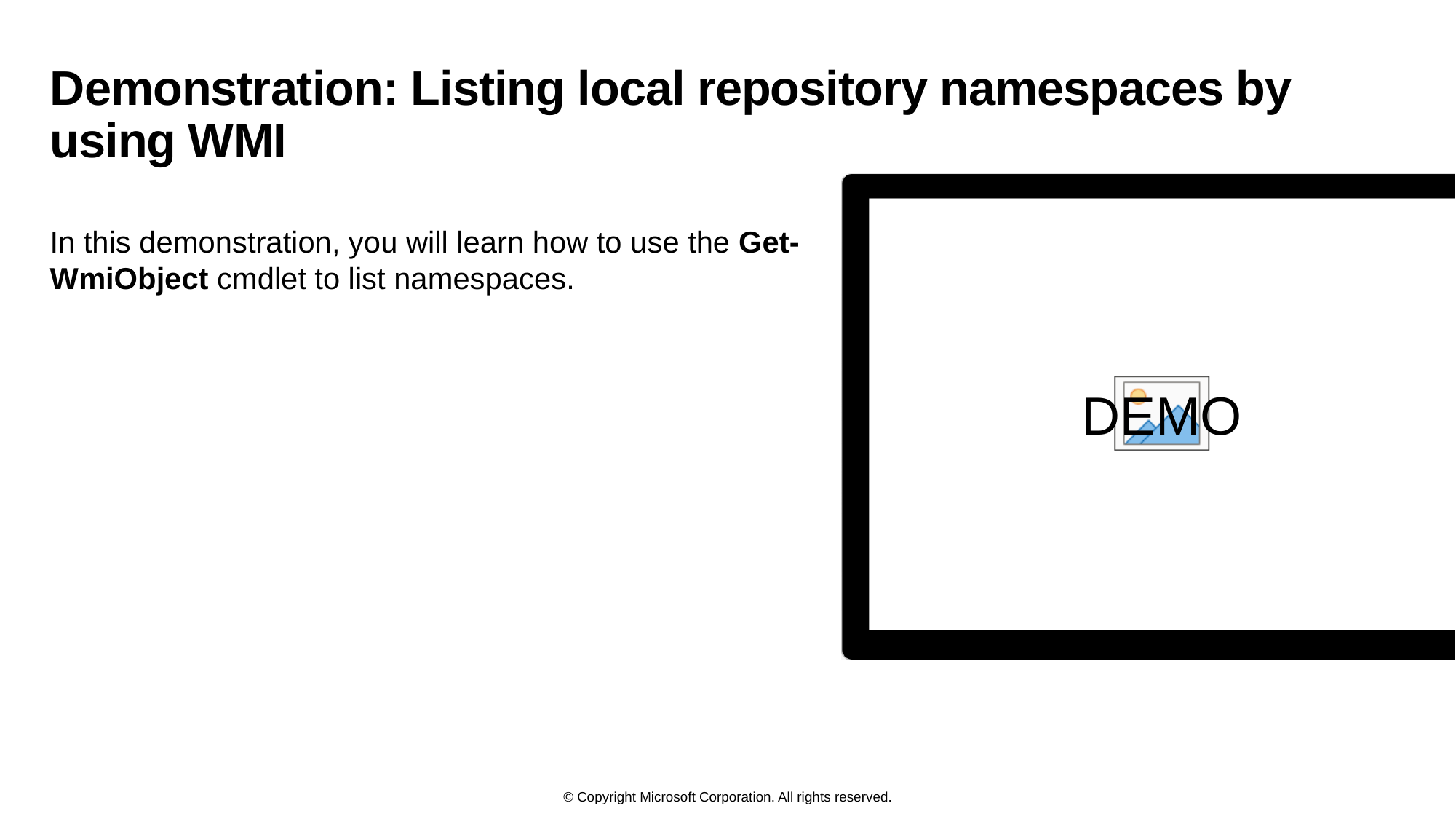

# Demonstration: Listing local repository namespaces by using WMI

In this demonstration, you will learn how to use the Get-WmiObject cmdlet to list namespaces.